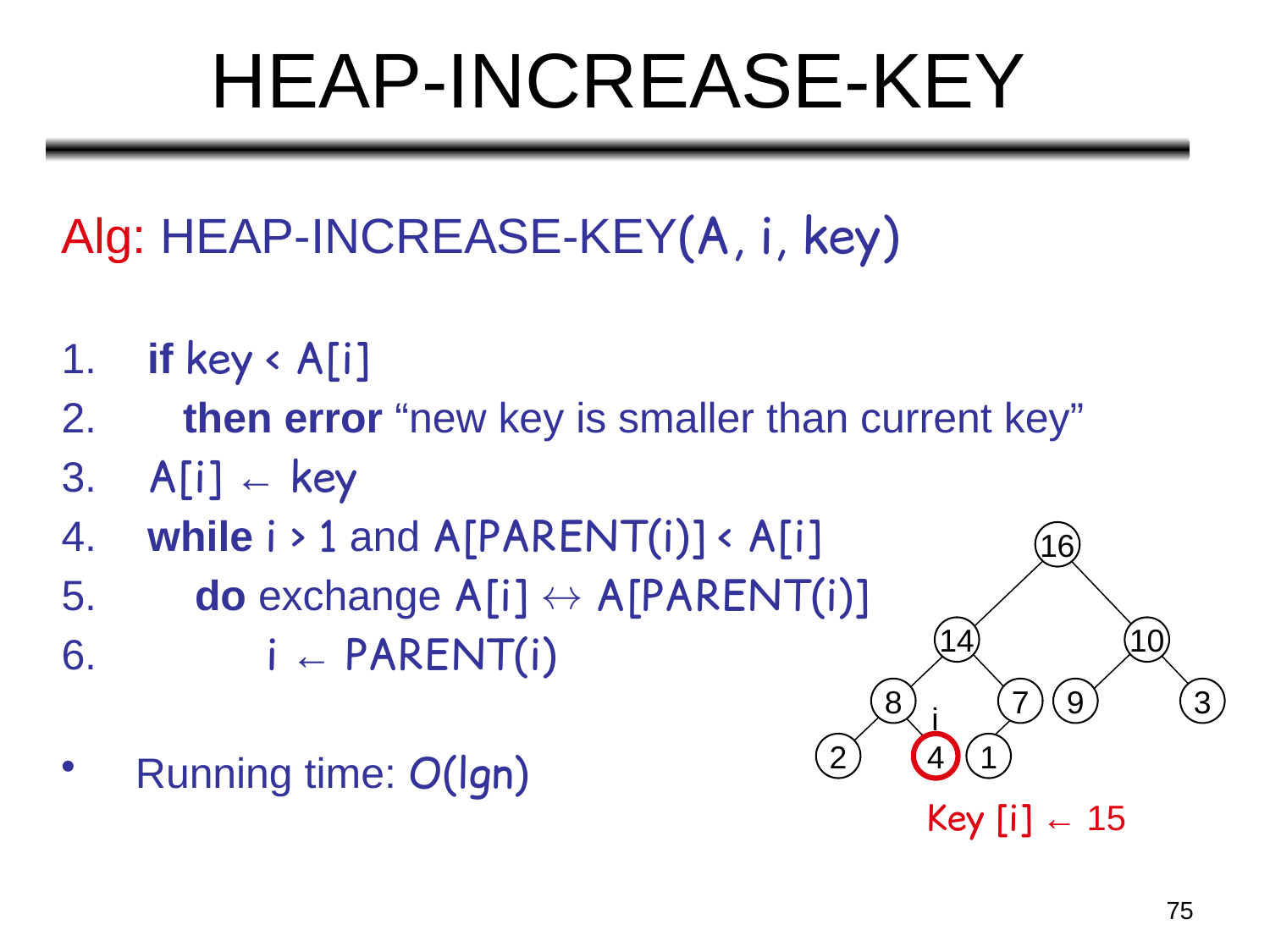

# HEAP-INCREASE-KEY
Alg: HEAP-INCREASE-KEY(A, i, key)

 if key < A[i]
    then error “new key is smaller than current key”
 A[i] ← key
 while i > 1 and A[PARENT(i)] < A[i]
     do exchange A[i] ↔ A[PARENT(i)]
           i ← PARENT(i)

Running time: O(lgn)
16

14
10

8
7
9
3

i

2
4
1
Key [i] ← 15
75